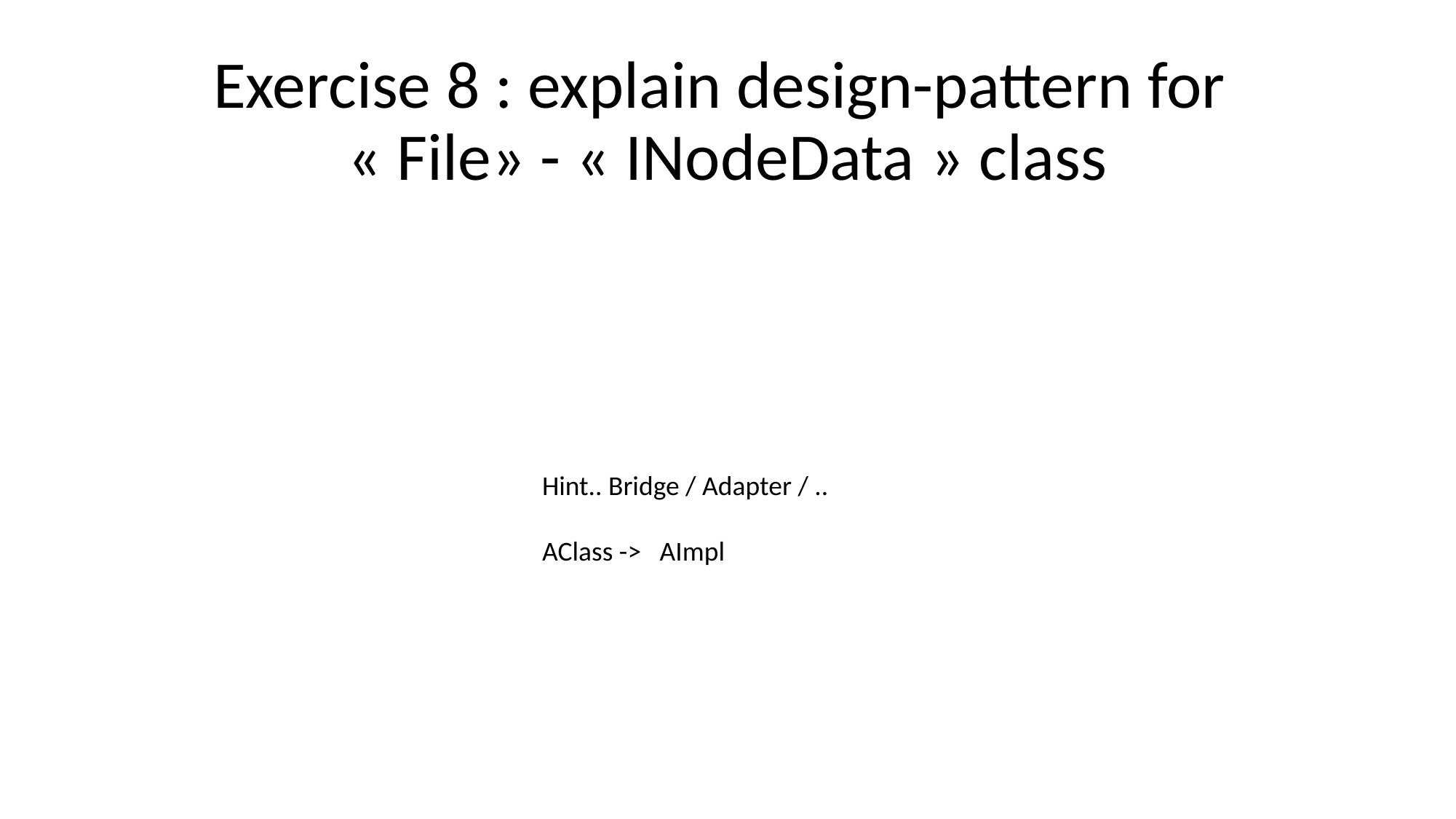

# Exercise 8 : explain design-pattern for « File» - « INodeData » class
Hint.. Bridge / Adapter / ..

AClass ->   AImpl